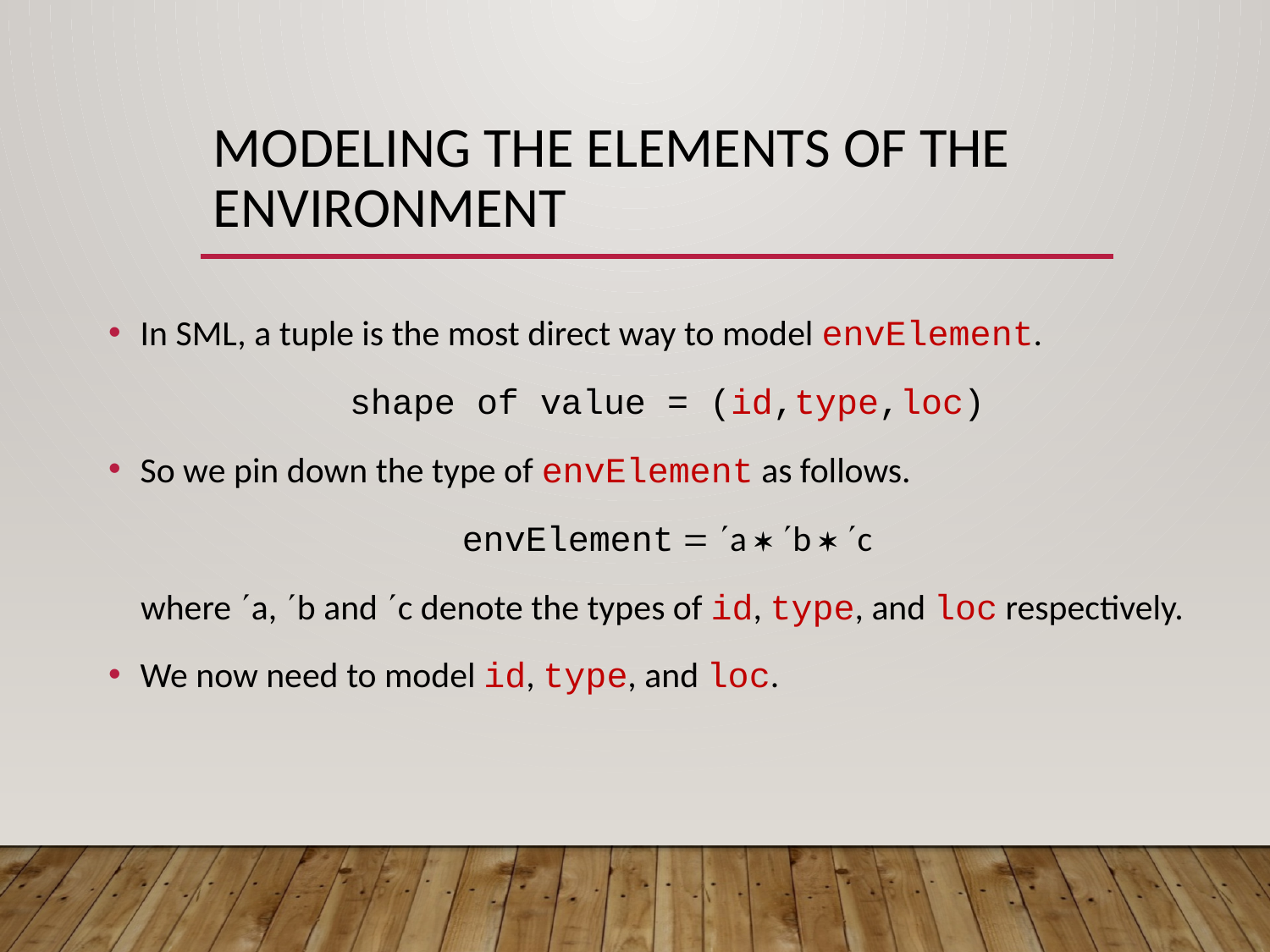

# Modeling the Elements of the Environment
In SML, a tuple is the most direct way to model envElement.
shape of value = (id,type,loc)
So we pin down the type of envElement as follows.
envElement = ′a ∗ ′b ∗ ′c
    where ′a, ′b and ′c denote the types of id, type, and loc respectively.
We now need to model id, type, and loc.